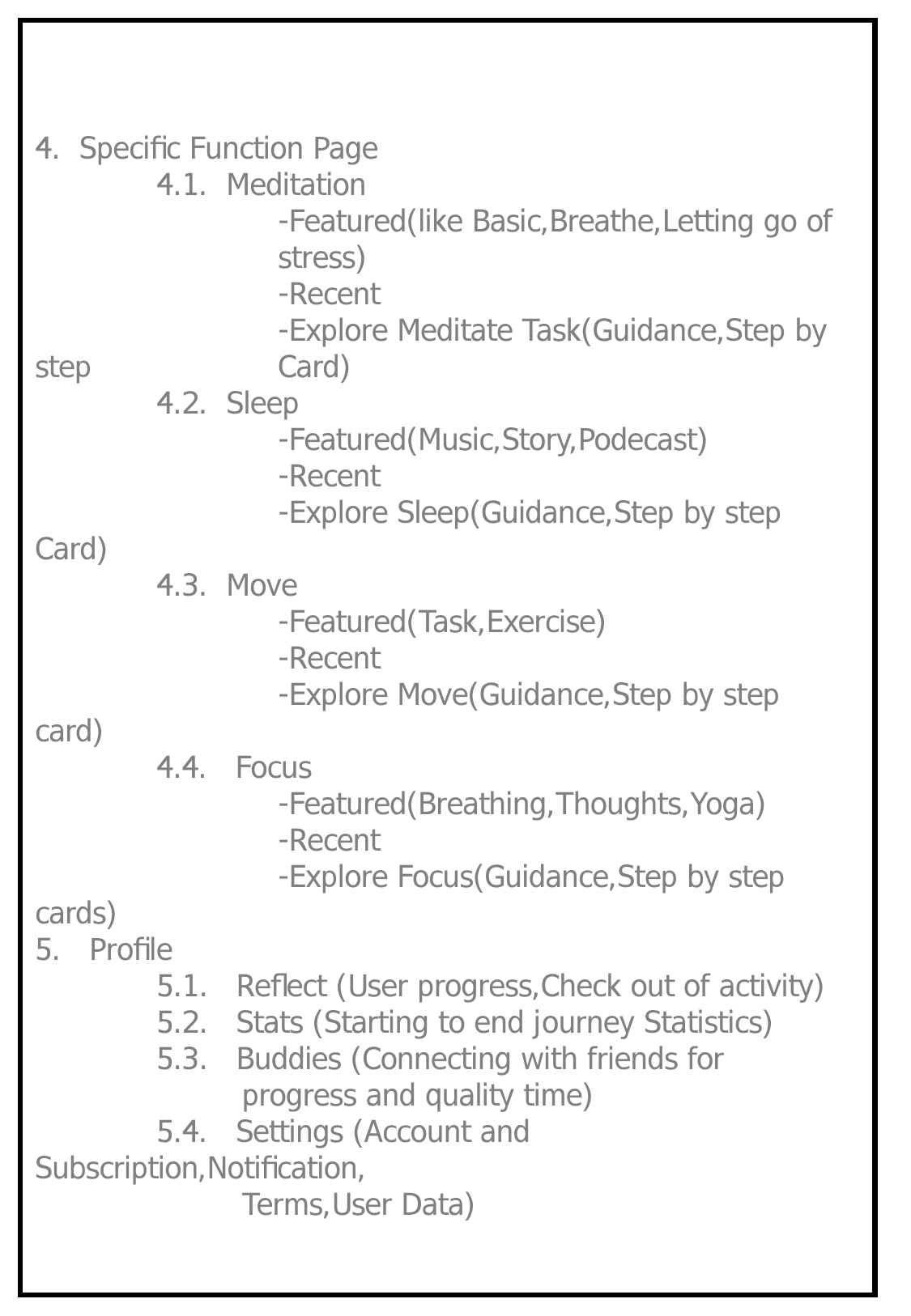

4.  Specific Function Page
	4.1.  Meditation
		-Featured(like Basic,Breathe,Letting go of 		stress)
		-Recent
		-Explore Meditate Task(Guidance,Step by step 		Card)
	4.2.  Sleep
		-Featured(Music,Story,Podecast)
		-Recent
		-Explore Sleep(Guidance,Step by step Card)
	4.3.  Move
		-Featured(Task,Exercise)
		-Recent
		-Explore Move(Guidance,Step by step card)
	4.4.   Focus
		-Featured(Breathing,Thoughts,Yoga)
		-Recent
		-Explore Focus(Guidance,Step by step cards)
5.   Profile
	5.1.   Reflect (User progress,Check out of activity)
	5.2.   Stats (Starting to end journey Statistics)
	5.3.   Buddies (Connecting with friends for 		         progress and quality time)
	5.4.   Settings (Account and Subscription,Notification,
	         Terms,User Data)